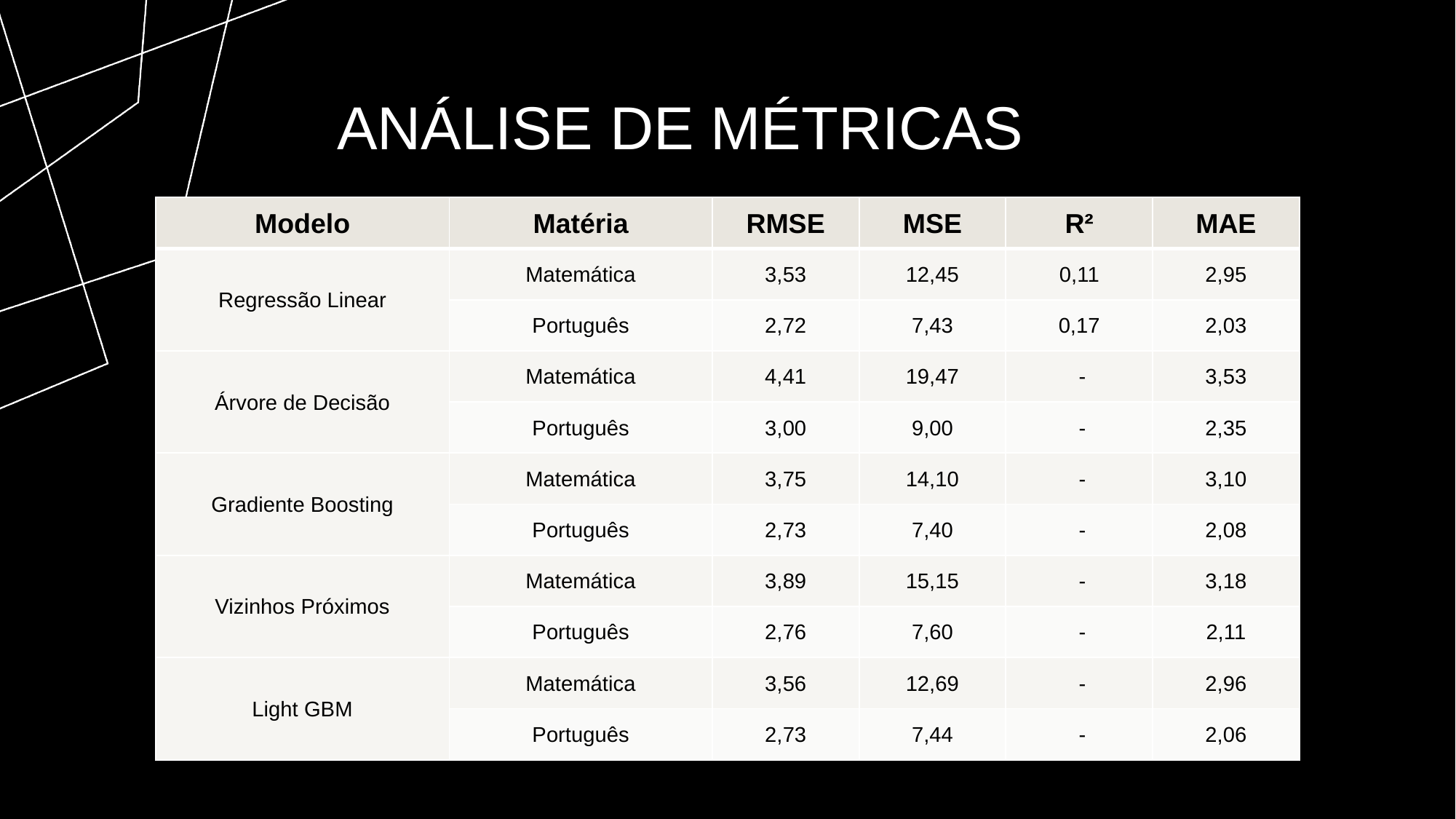

Análise de métricas
| Modelo | Matéria | RMSE | MSE | R² | MAE |
| --- | --- | --- | --- | --- | --- |
| Regressão Linear | Matemática | 3,53 | 12,45 | 0,11 | 2,95 |
|  | Português | 2,72 | 7,43 | 0,17 | 2,03 |
| Árvore de Decisão | Matemática | 4,41 | 19,47 | - | 3,53 |
|  | Português | 3,00 | 9,00 | - | 2,35 |
| Gradiente Boosting | Matemática | 3,75 | 14,10 | - | 3,10 |
|  | Português | 2,73 | 7,40 | - | 2,08 |
| Vizinhos Próximos | Matemática | 3,89 | 15,15 | - | 3,18 |
|  | Português | 2,76 | 7,60 | - | 2,11 |
| Light GBM | Matemática | 3,56 | 12,69 | - | 2,96 |
|  | Português | 2,73 | 7,44 | - | 2,06 |